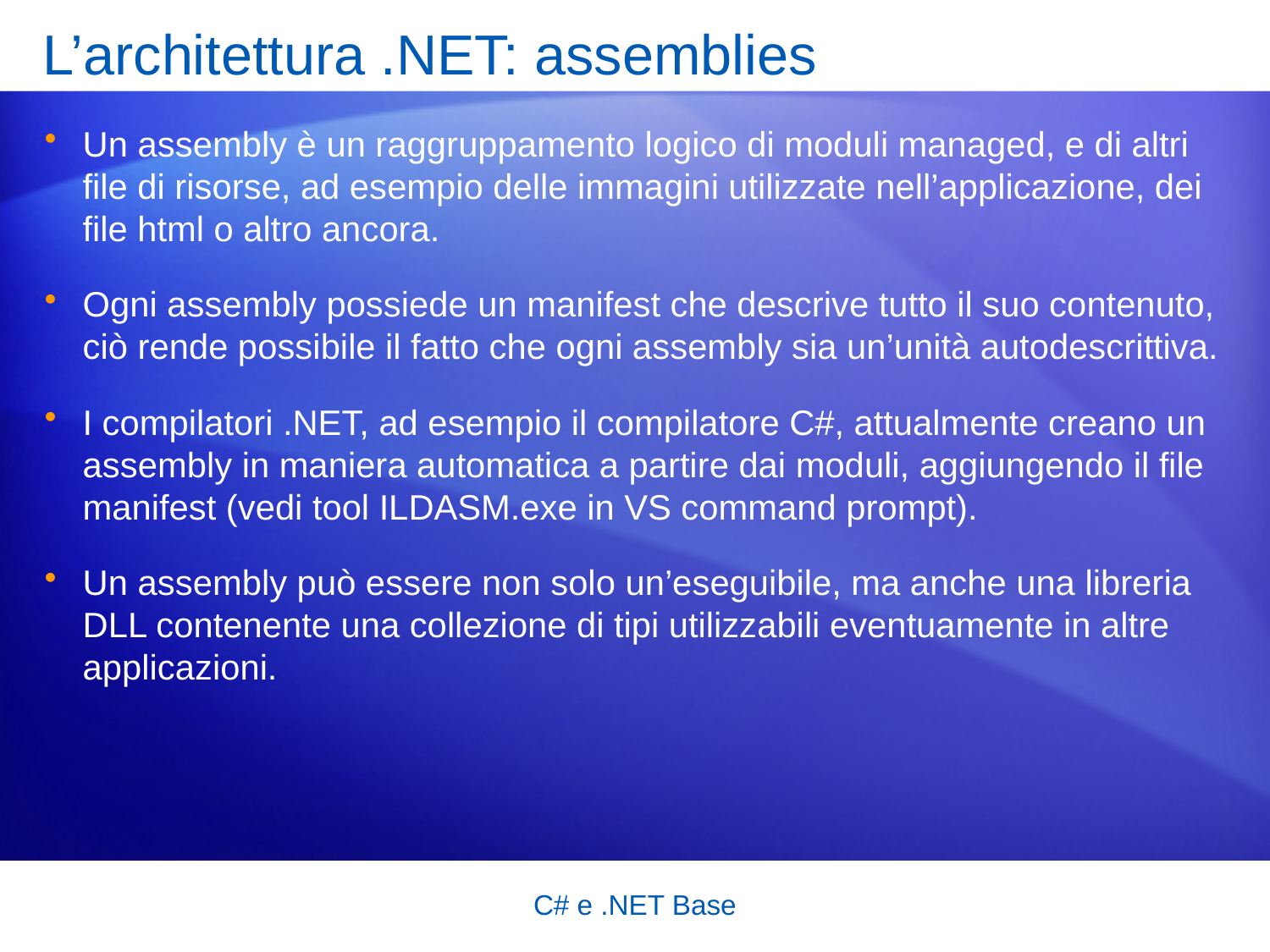

# L’architettura .NET: assemblies
Un assembly è un raggruppamento logico di moduli managed, e di altri file di risorse, ad esempio delle immagini utilizzate nell’applicazione, dei file html o altro ancora.
Ogni assembly possiede un manifest che descrive tutto il suo contenuto, ciò rende possibile il fatto che ogni assembly sia un’unità autodescrittiva.
I compilatori .NET, ad esempio il compilatore C#, attualmente creano un assembly in maniera automatica a partire dai moduli, aggiungendo il file manifest (vedi tool ILDASM.exe in VS command prompt).
Un assembly può essere non solo un’eseguibile, ma anche una libreria DLL contenente una collezione di tipi utilizzabili eventuamente in altre applicazioni.

C# e .NET Base